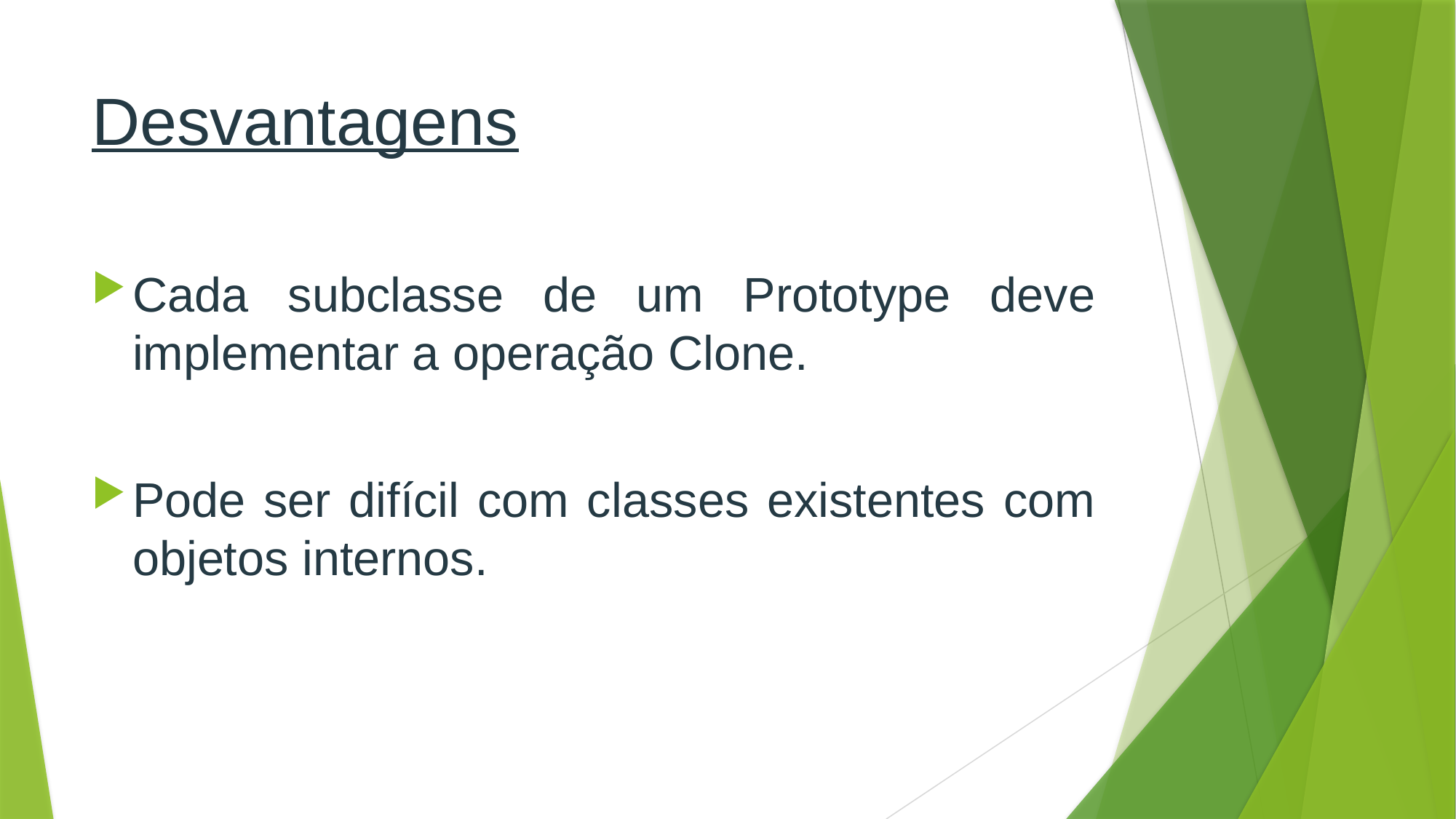

# Desvantagens
Cada subclasse de um Prototype deve implementar a operação Clone.

Pode ser difícil com classes existentes com objetos internos.